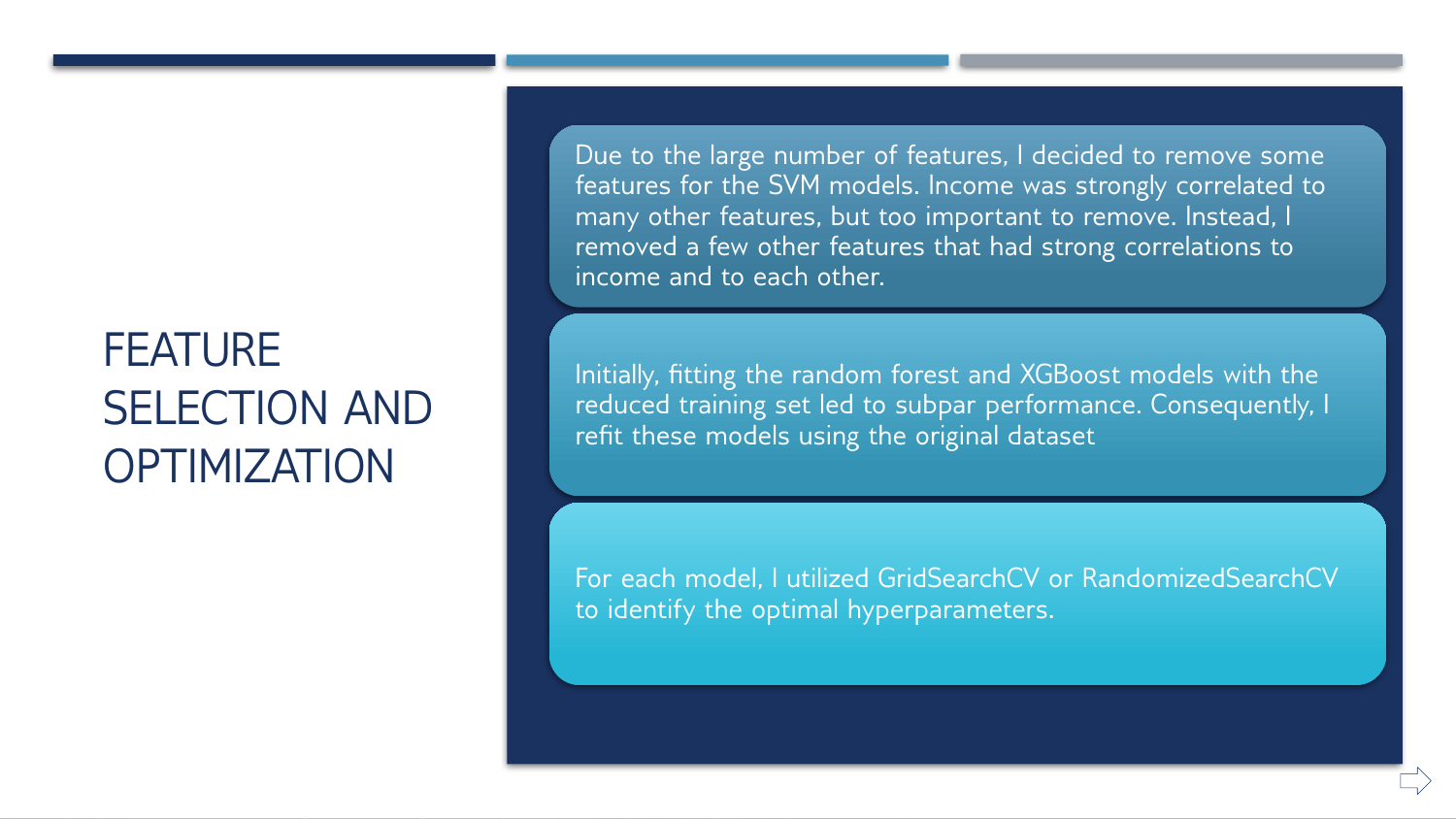

# Feature selection and optimization
Due to the large number of features, I decided to remove some features for the SVM models. Income was strongly correlated to many other features, but too important to remove. Instead, I removed a few other features that had strong correlations to income and to each other.
Initially, fitting the random forest and XGBoost models with the reduced training set led to subpar performance. Consequently, I refit these models using the original dataset
For each model, I utilized GridSearchCV or RandomizedSearchCV to identify the optimal hyperparameters.